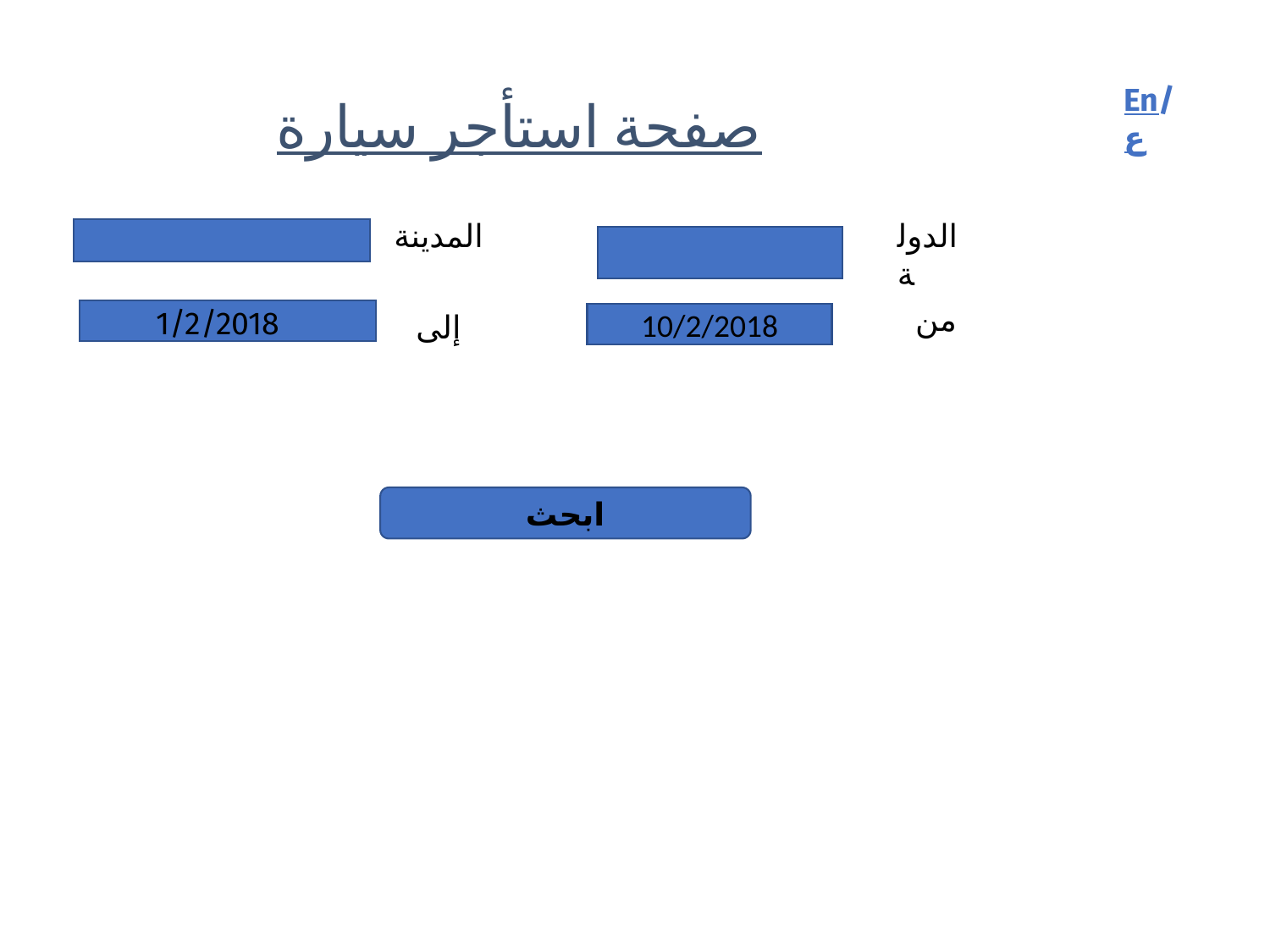

# صفحة استأجر سيارة
En/ع
المدينة
الدولة

من
1/2/2018

إلى
10/2/2018
ابحث